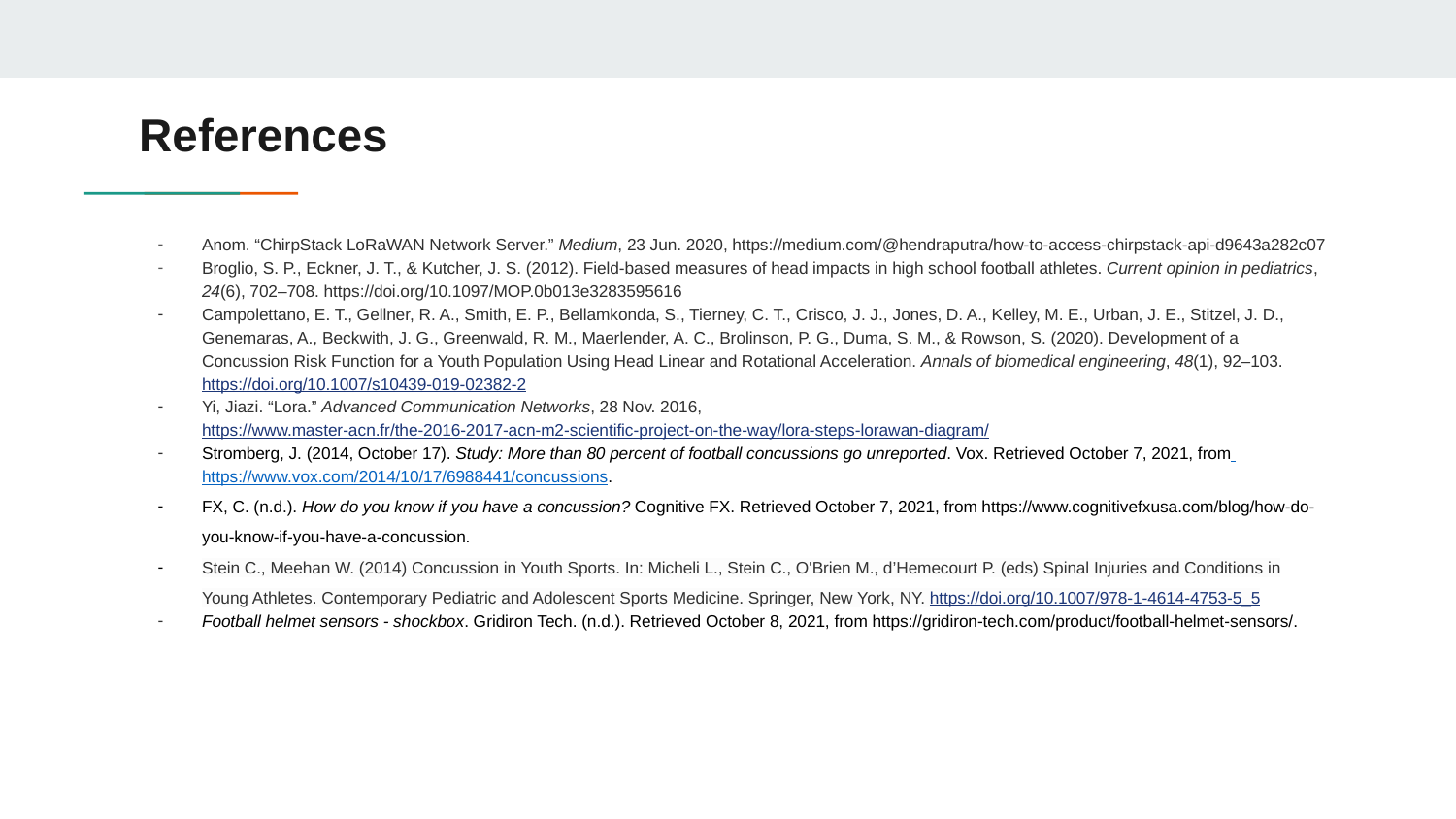

# References
Anom. “ChirpStack LoRaWAN Network Server.” Medium, 23 Jun. 2020, https://medium.com/@hendraputra/how-to-access-chirpstack-api-d9643a282c07
Broglio, S. P., Eckner, J. T., & Kutcher, J. S. (2012). Field-based measures of head impacts in high school football athletes. Current opinion in pediatrics, 24(6), 702–708. https://doi.org/10.1097/MOP.0b013e3283595616
Campolettano, E. T., Gellner, R. A., Smith, E. P., Bellamkonda, S., Tierney, C. T., Crisco, J. J., Jones, D. A., Kelley, M. E., Urban, J. E., Stitzel, J. D., Genemaras, A., Beckwith, J. G., Greenwald, R. M., Maerlender, A. C., Brolinson, P. G., Duma, S. M., & Rowson, S. (2020). Development of a Concussion Risk Function for a Youth Population Using Head Linear and Rotational Acceleration. Annals of biomedical engineering, 48(1), 92–103. https://doi.org/10.1007/s10439-019-02382-2
Yi, Jiazi. “Lora.” Advanced Communication Networks, 28 Nov. 2016, https://www.master-acn.fr/the-2016-2017-acn-m2-scientific-project-on-the-way/lora-steps-lorawan-diagram/
Stromberg, J. (2014, October 17). Study: More than 80 percent of football concussions go unreported. Vox. Retrieved October 7, 2021, from https://www.vox.com/2014/10/17/6988441/concussions.
FX, C. (n.d.). How do you know if you have a concussion? Cognitive FX. Retrieved October 7, 2021, from https://www.cognitivefxusa.com/blog/how-do-you-know-if-you-have-a-concussion.
Stein C., Meehan W. (2014) Concussion in Youth Sports. In: Micheli L., Stein C., O'Brien M., d’Hemecourt P. (eds) Spinal Injuries and Conditions in Young Athletes. Contemporary Pediatric and Adolescent Sports Medicine. Springer, New York, NY. https://doi.org/10.1007/978-1-4614-4753-5_5
Football helmet sensors - shockbox. Gridiron Tech. (n.d.). Retrieved October 8, 2021, from https://gridiron-tech.com/product/football-helmet-sensors/.